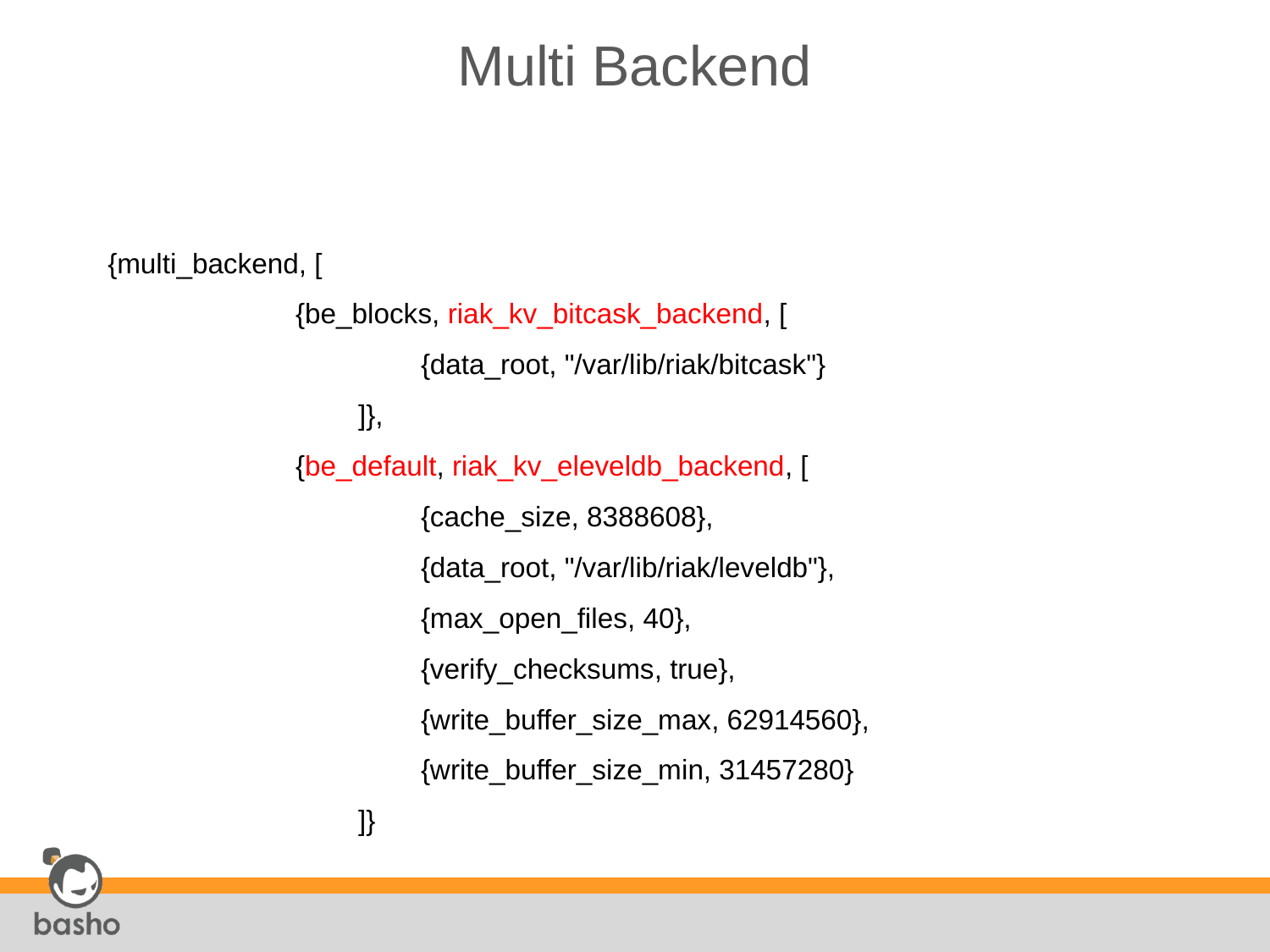

# Multi Backend
{multi_backend, [
                        {be_blocks, riak_kv_bitcask_backend, [
                                        {data_root, "/var/lib/riak/bitcask"}
                                ]},
                        {be_default, riak_kv_eleveldb_backend, [
                                        {cache_size, 8388608},
                                        {data_root, "/var/lib/riak/leveldb"},
                                        {max_open_files, 40},
                                        {verify_checksums, true},
                                        {write_buffer_size_max, 62914560},
                                        {write_buffer_size_min, 31457280}
                                ]}